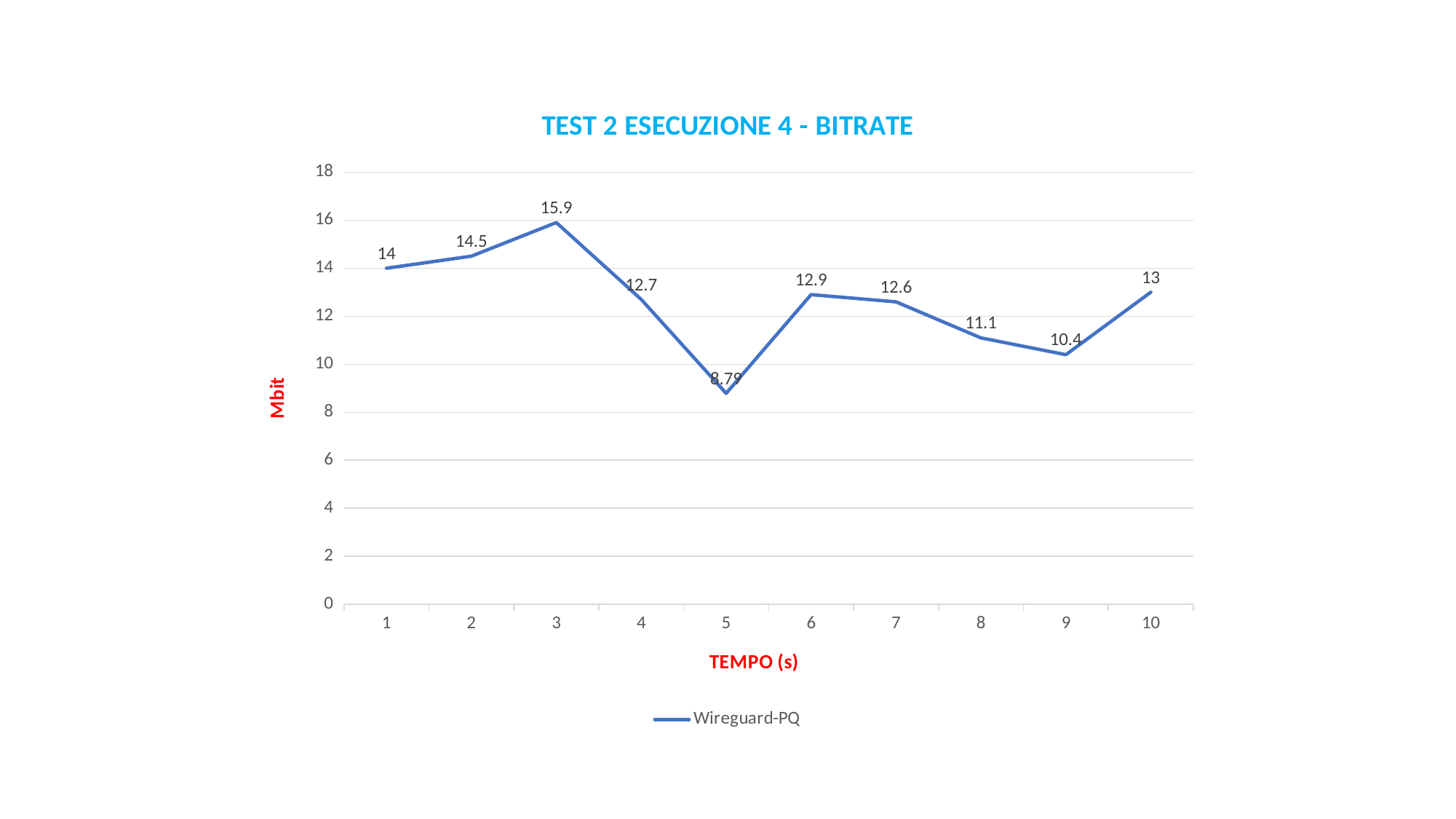

### Chart: TEST 2 ESECUZIONE 4 - BITRATE

| Category | Wireguard-PQ |
|---|---|
| 1 | 14.0 |
| 2 | 14.5 |
| 3 | 15.9 |
| 4 | 12.7 |
| 5 | 8.79 |
| 6 | 12.9 |
| 7 | 12.6 |
| 8 | 11.1 |
| 9 | 10.4 |
| 10 | 13.0 |